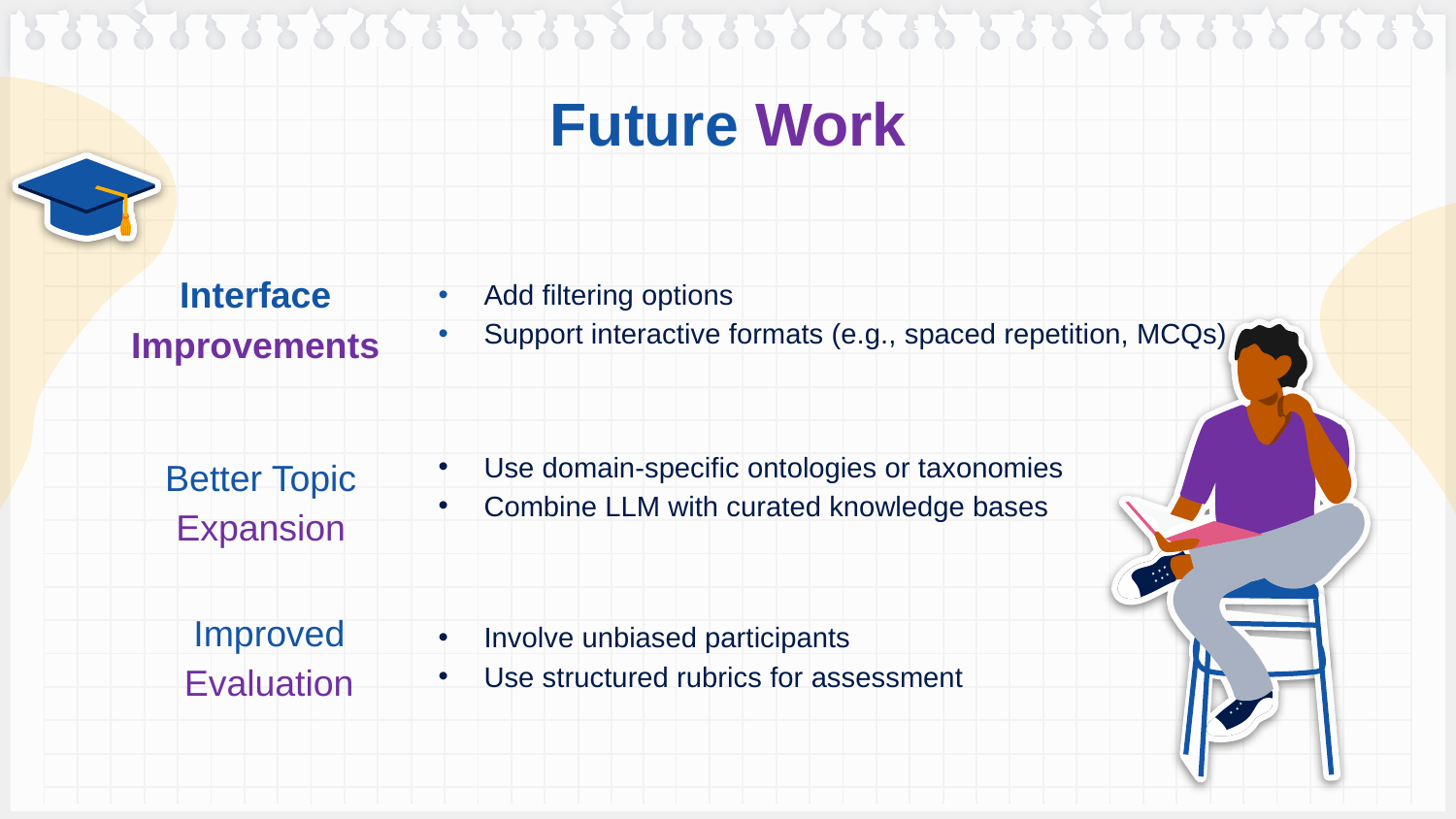

# Future Work

Interface Improvements
Add filtering options
Support interactive formats (e.g., spaced repetition, MCQs)

Better Topic Expansion
Use domain-specific ontologies or taxonomies
Combine LLM with curated knowledge bases
Improved Evaluation
Involve unbiased participants
Use structured rubrics for assessment